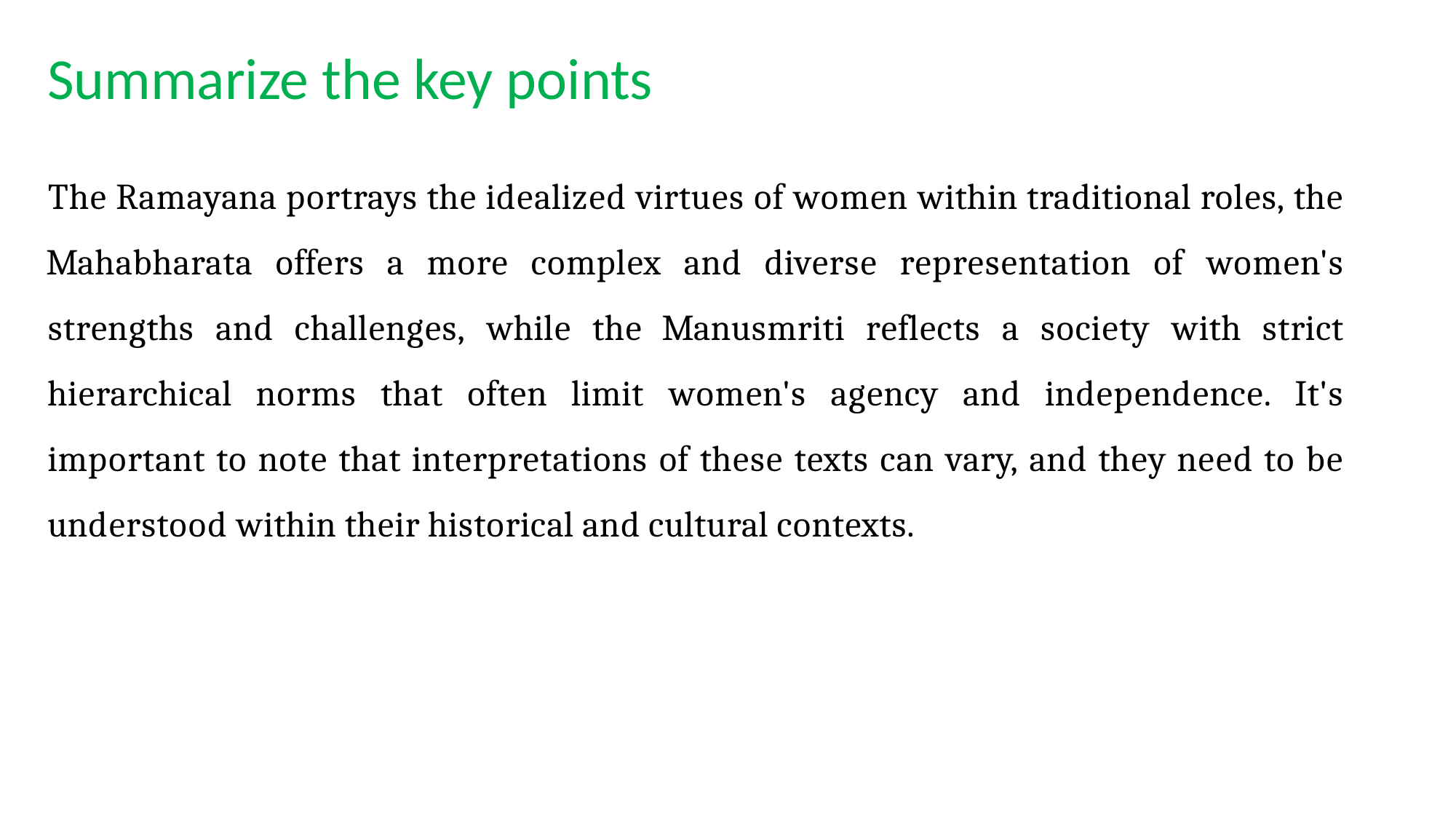

# Summarize the key points
The Ramayana portrays the idealized virtues of women within traditional roles, the Mahabharata offers a more complex and diverse representation of women's strengths and challenges, while the Manusmriti reflects a society with strict hierarchical norms that often limit women's agency and independence. It's important to note that interpretations of these texts can vary, and they need to be understood within their historical and cultural contexts.